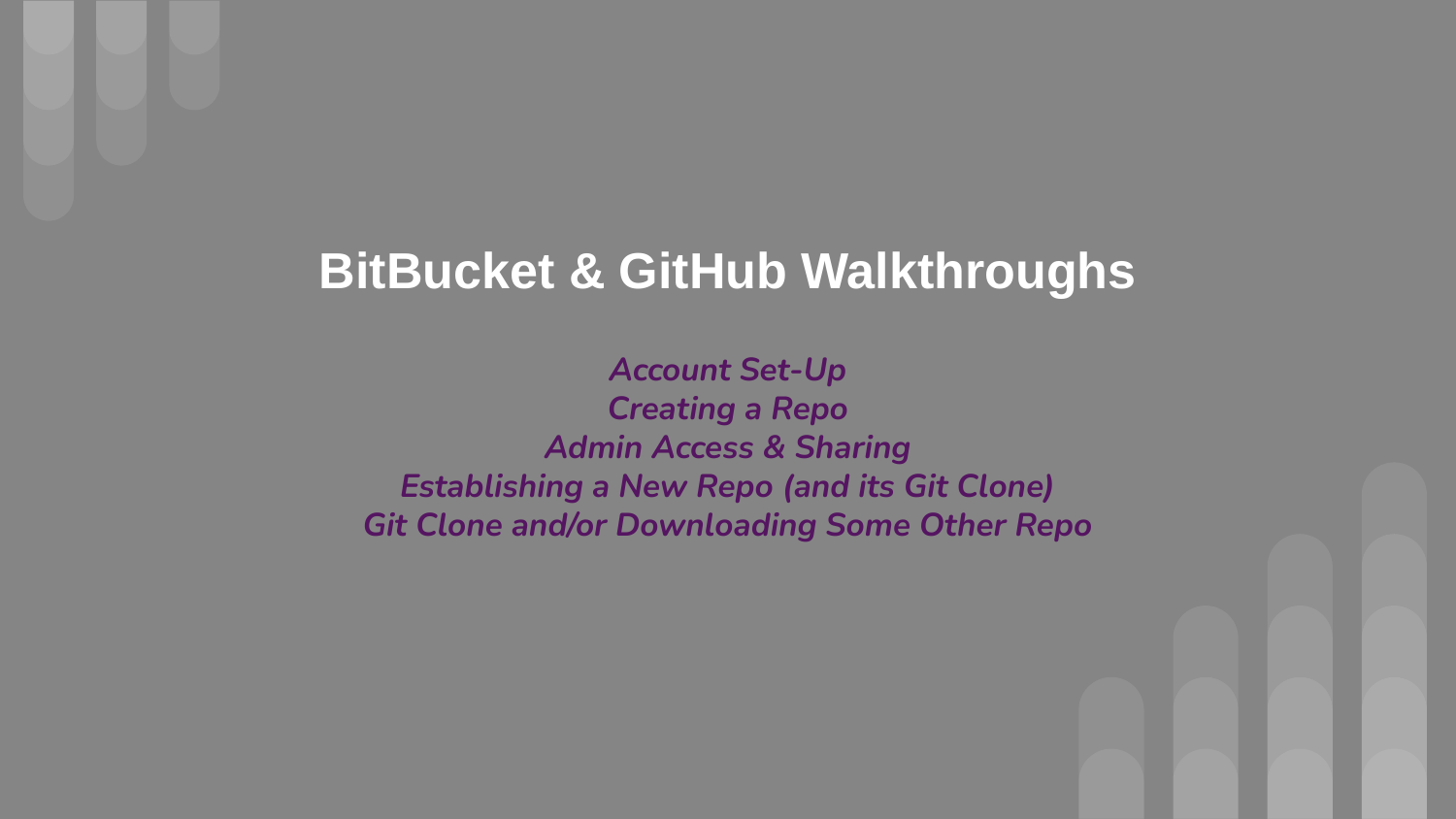

# BitBucket & GitHub Walkthroughs
Account Set-Up
Creating a Repo
Admin Access & Sharing
Establishing a New Repo (and its Git Clone)
Git Clone and/or Downloading Some Other Repo